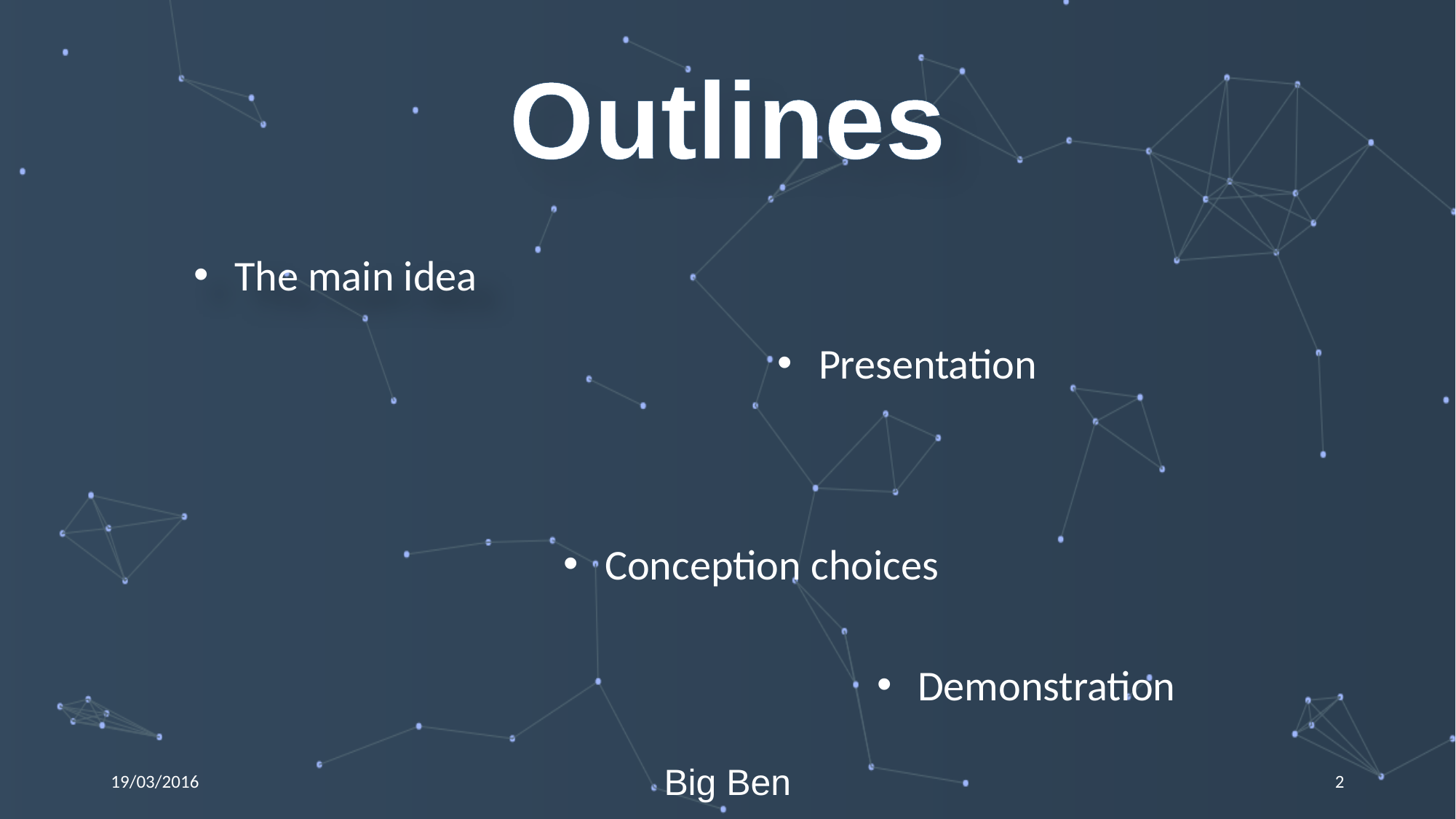

Outlines
The main idea
Presentation

Conception choices
Demonstration
19/03/2016
Big Ben
2